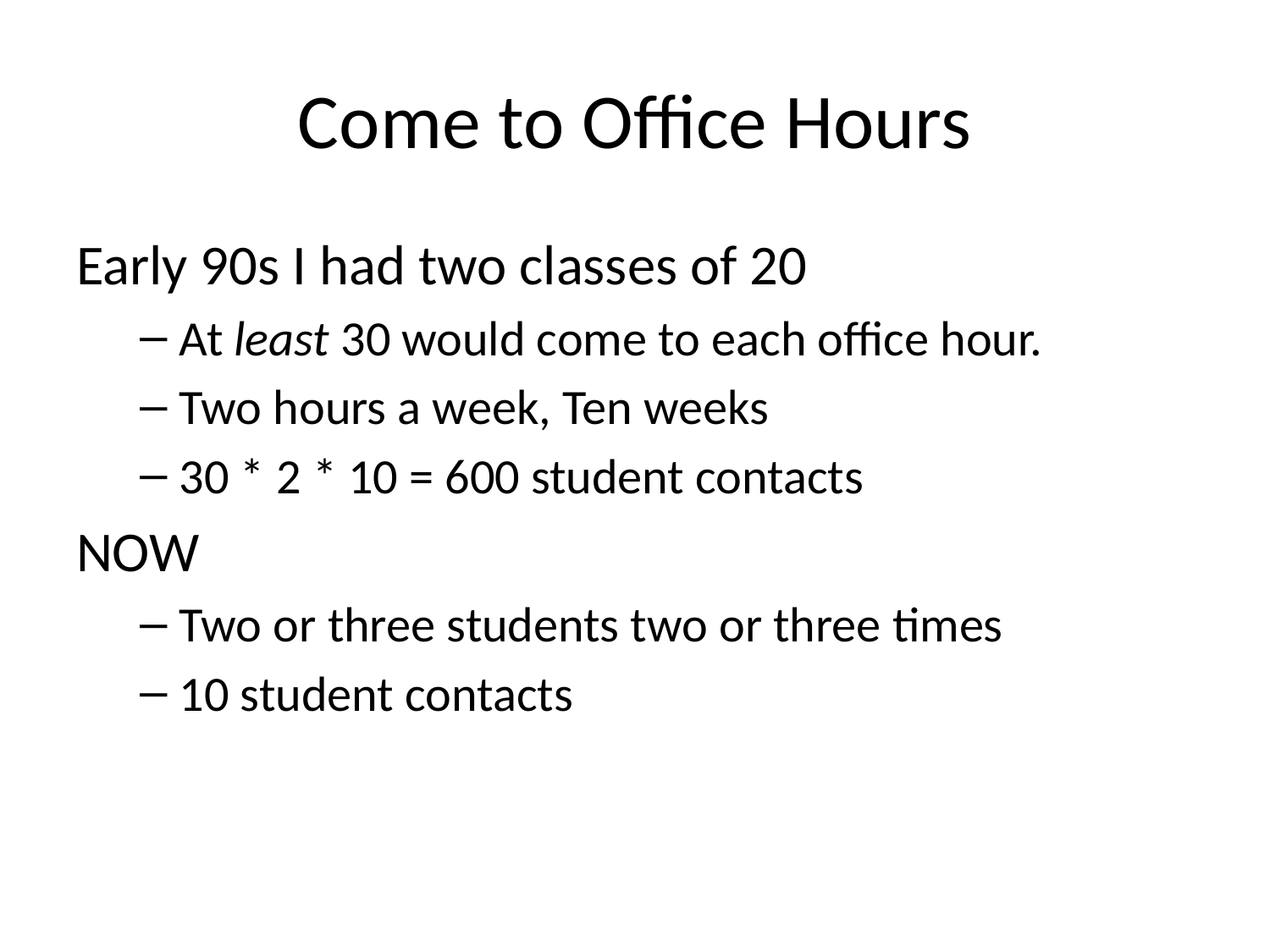

# Come to Office Hours
Early 90s I had two classes of 20
At least 30 would come to each office hour.
Two hours a week, Ten weeks
30 * 2 * 10 = 600 student contacts
NOW
Two or three students two or three times
10 student contacts